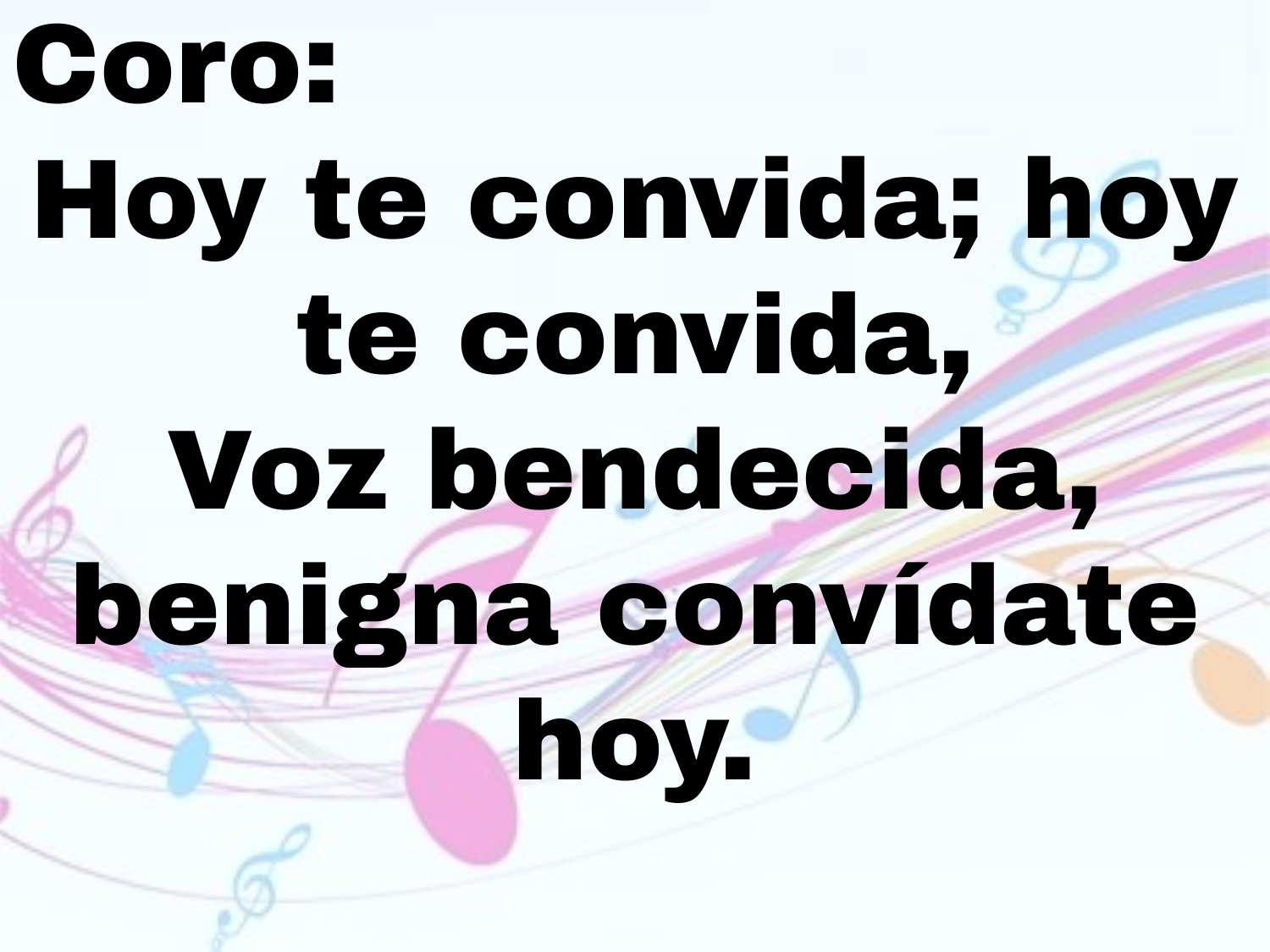

Coro:
Hoy te convida; hoy te convida,
Voz bendecida, benigna convídate hoy.